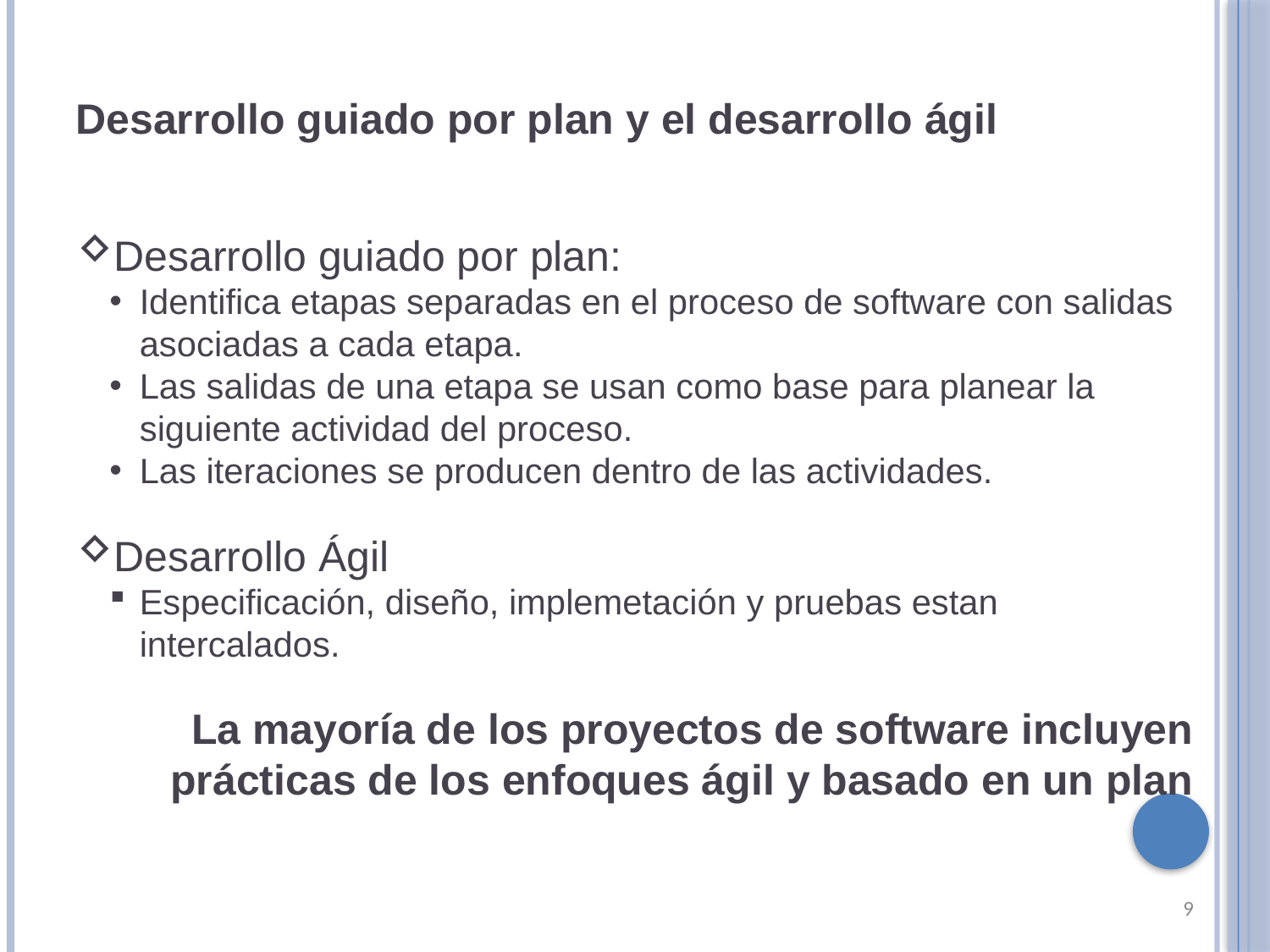

Desarrollo guiado por plan y el desarrollo ágil
Desarrollo guiado por plan:
Identifica etapas separadas en el proceso de software con salidas asociadas a cada etapa.
Las salidas de una etapa se usan como base para planear la siguiente actividad del proceso.
Las iteraciones se producen dentro de las actividades.

Desarrollo Ágil
Especificación, diseño, implemetación y pruebas estan intercalados.

La mayoría de los proyectos de software incluyen prácticas de los enfoques ágil y basado en un plan
9